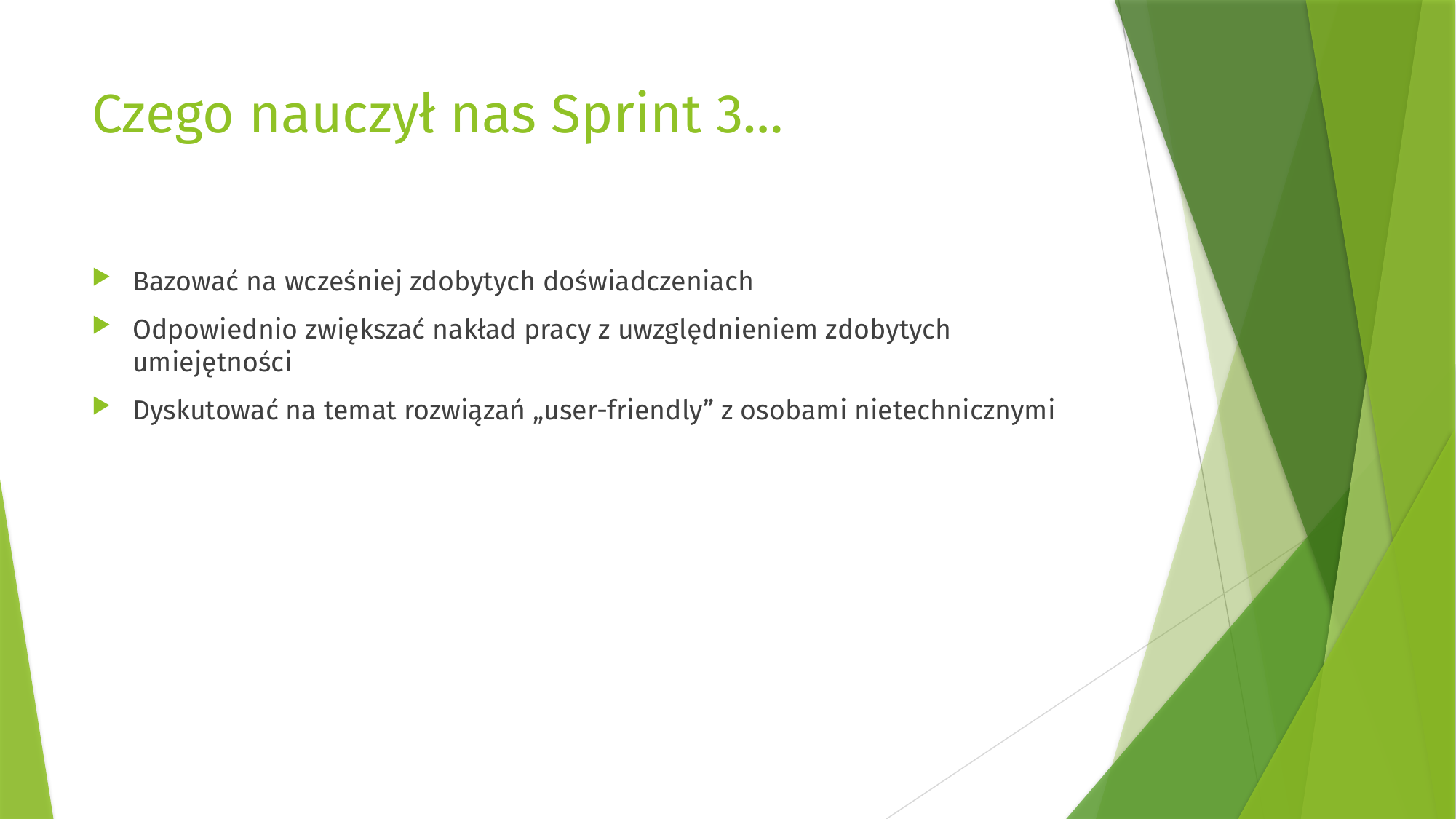

# Czego nauczył nas Sprint 3…
Bazować na wcześniej zdobytych doświadczeniach
Odpowiednio zwiększać nakład pracy z uwzględnieniem zdobytych umiejętności
Dyskutować na temat rozwiązań „user-friendly” z osobami nietechnicznymi